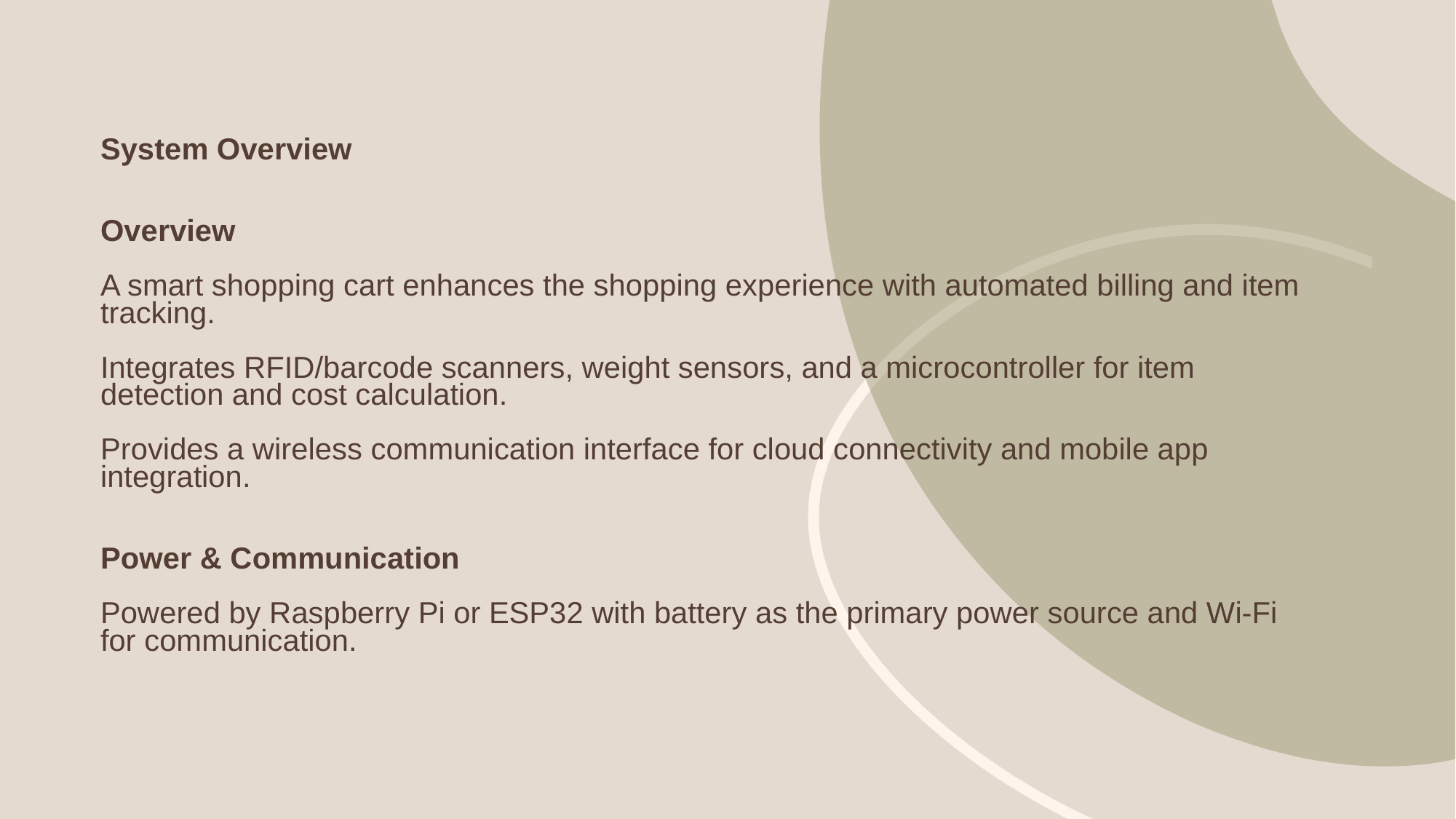

# System Overview Overview A smart shopping cart enhances the shopping experience with automated billing and item tracking. Integrates RFID/barcode scanners, weight sensors, and a microcontroller for item detection and cost calculation. Provides a wireless communication interface for cloud connectivity and mobile app integration. Power & Communication Powered by Raspberry Pi or ESP32 with battery as the primary power source and Wi-Fi for communication.